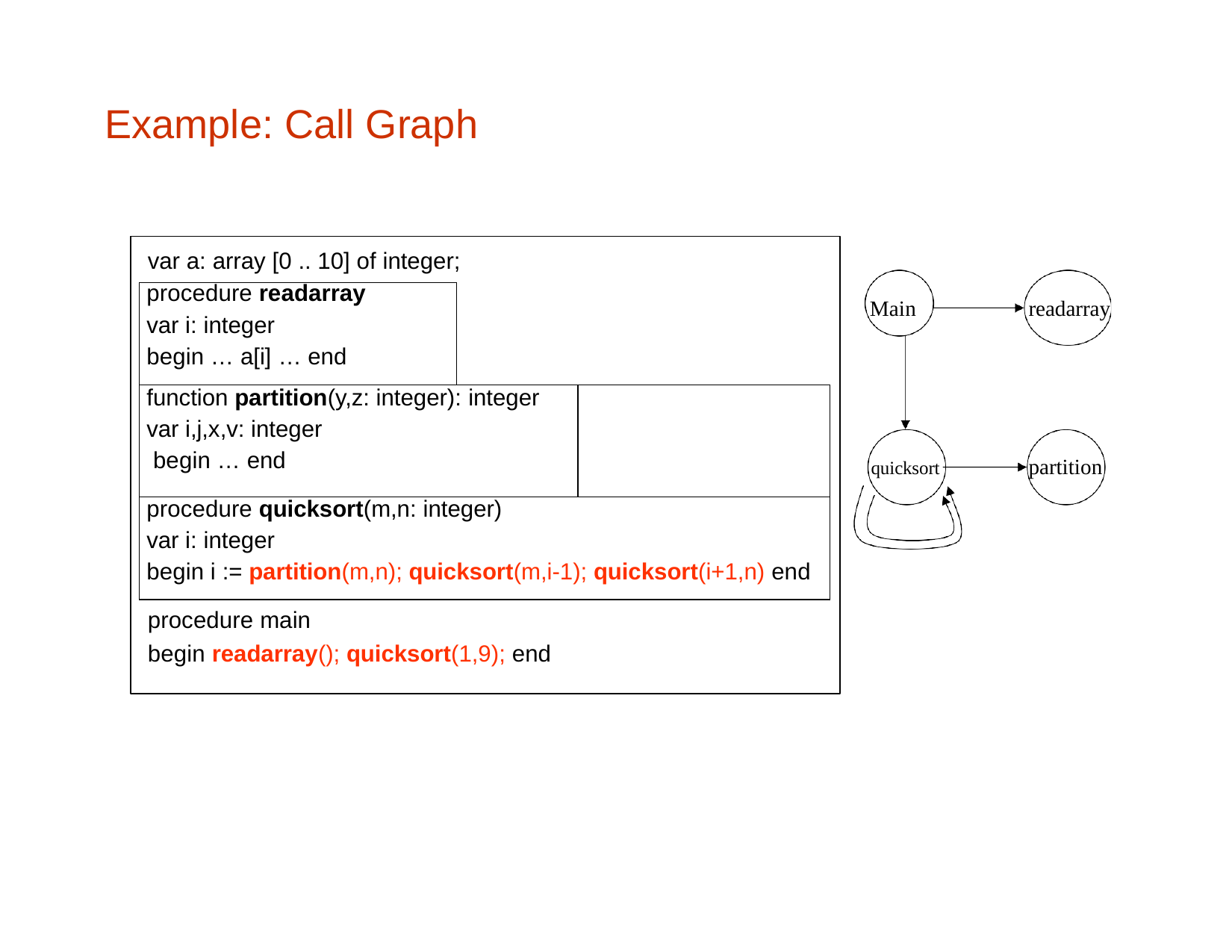

# Example: Call Graph

var a: array [0 .. 10] of integer;

| procedure readarray var i: integer begin … a[i] … end |  |  |
| --- | --- | --- |
| function partition(y,z: integer): integer var i,j,x,v: integer begin … end |  |  |
| procedure quicksort(m,n: integer) var i: integer begin i := partition(m,n); quicksort(m,i-1); quicksort(i+1,n) end |  |  |
Main
readarray
partition
quicksort
procedure main
begin readarray(); quicksort(1,9); end